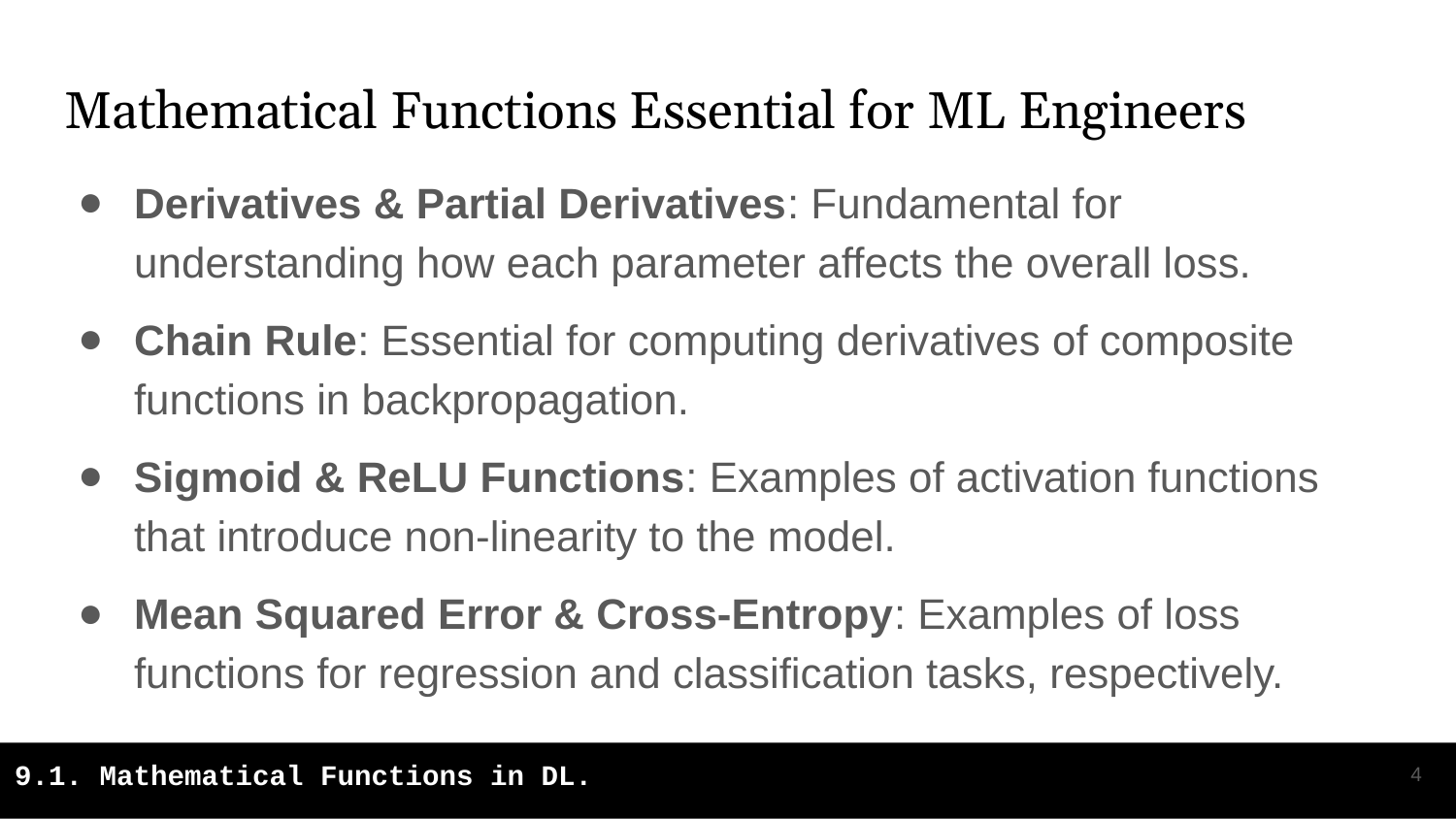

# Mathematical Functions Essential for ML Engineers
Derivatives & Partial Derivatives: Fundamental for understanding how each parameter affects the overall loss.
Chain Rule: Essential for computing derivatives of composite functions in backpropagation.
Sigmoid & ReLU Functions: Examples of activation functions that introduce non-linearity to the model.
Mean Squared Error & Cross-Entropy: Examples of loss functions for regression and classification tasks, respectively.
4
9.1. Mathematical Functions in DL.